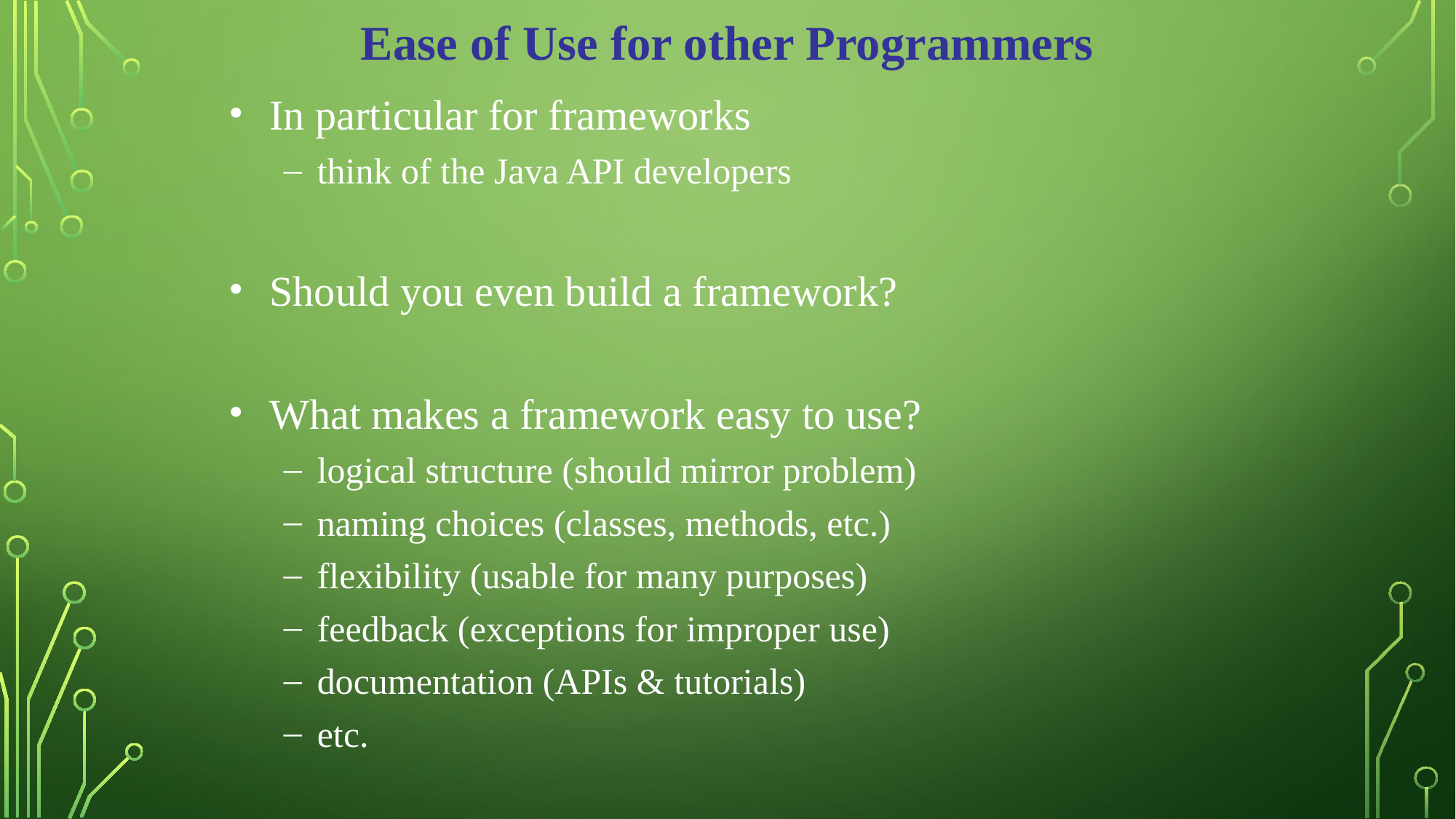

Ease of Use for other Programmers
In particular for frameworks
think of the Java API developers

Should you even build a framework?

What makes a framework easy to use?
logical structure (should mirror problem)
naming choices (classes, methods, etc.)
flexibility (usable for many purposes)
feedback (exceptions for improper use)
documentation (APIs & tutorials)
etc.